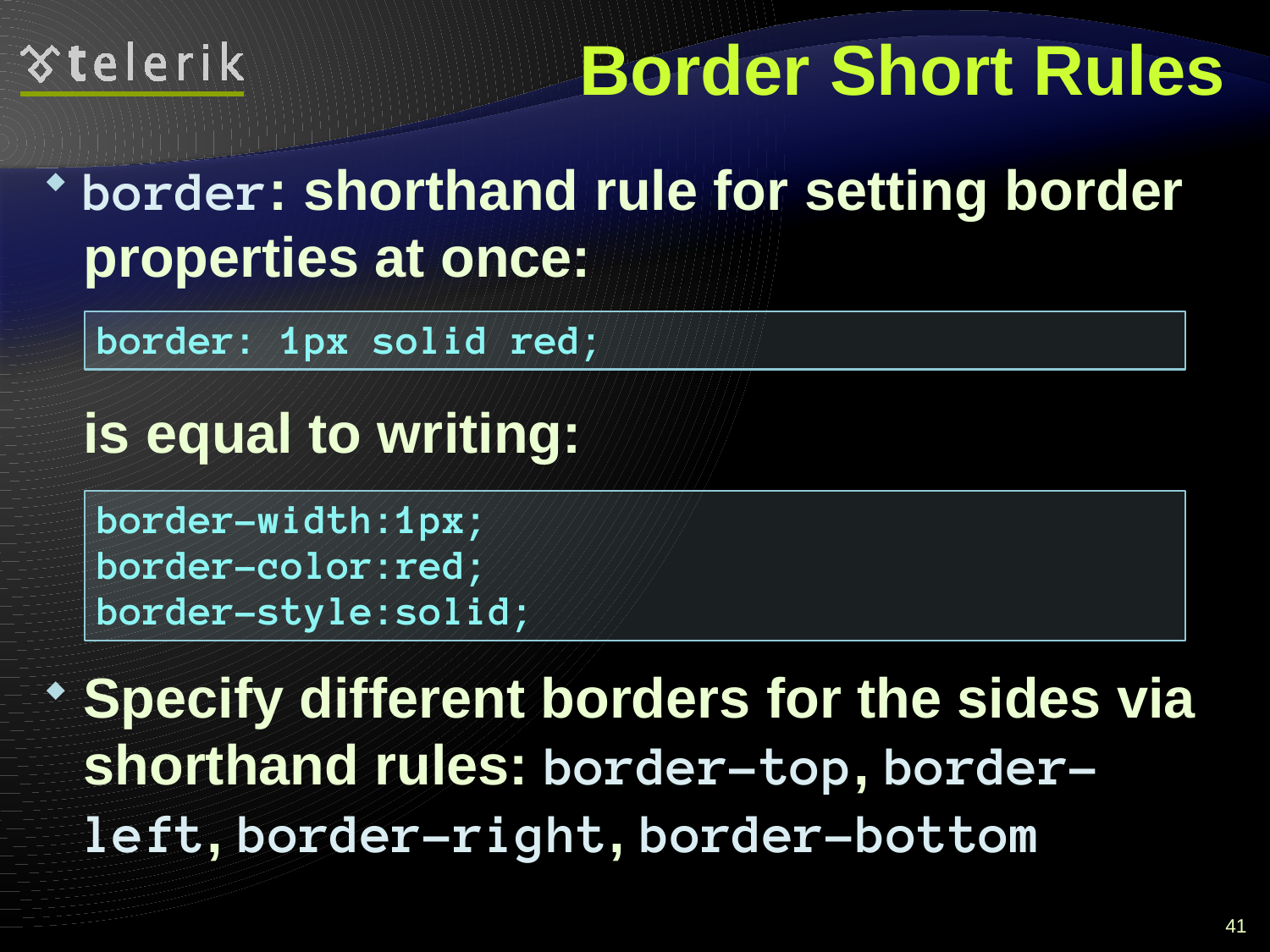

# Border Short Rules
border: shorthand rule for setting border properties at once:

	is equal to writing:

Specify different borders for the sides via shorthand rules: border-top, border-left, border-right, border-bottom
border: 1px solid red;
border-width:1px;
border-color:red;
border-style:solid;
41